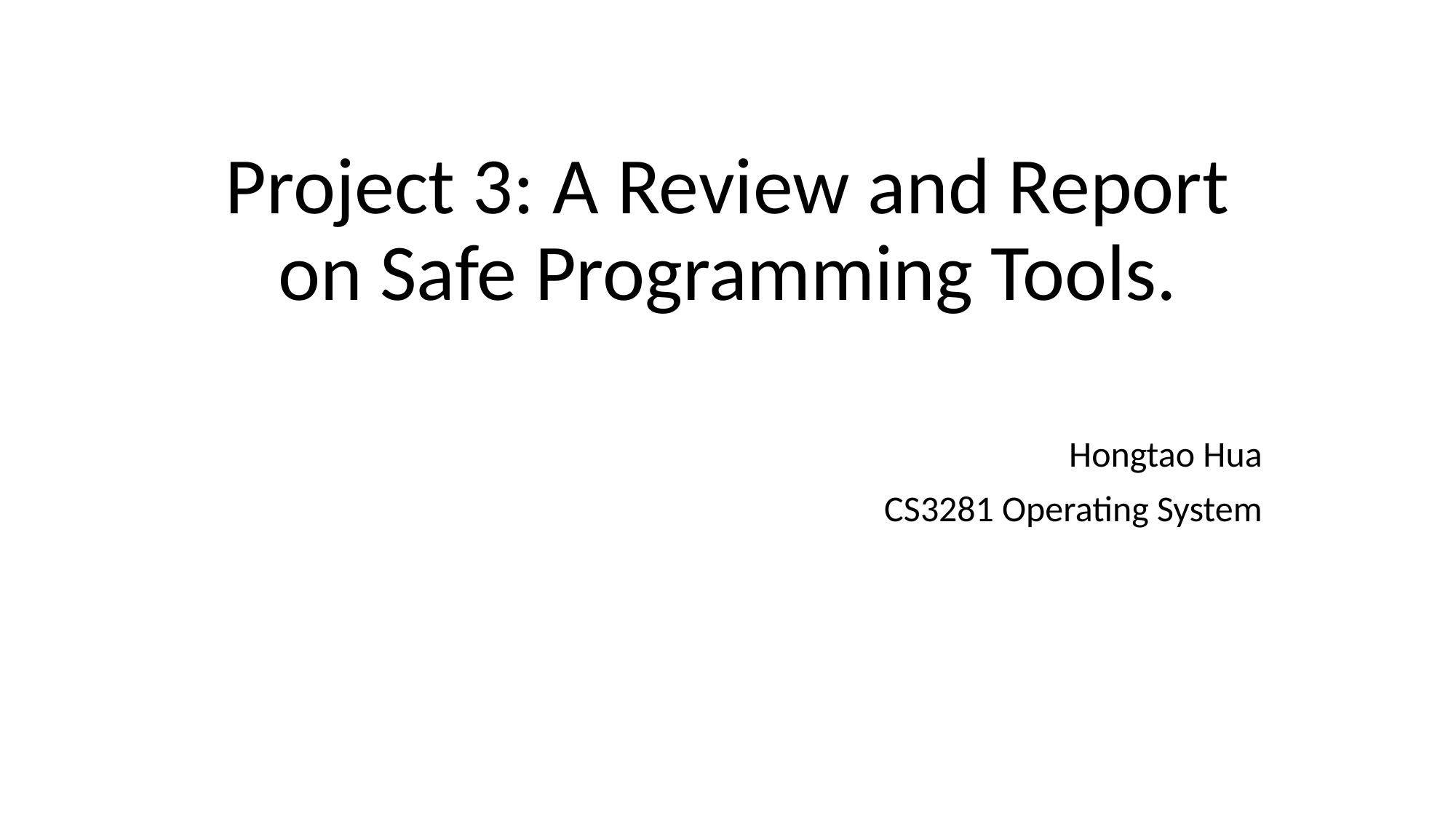

# Project 3: A Review and Report on Safe Programming Tools.
Hongtao Hua
CS3281 Operating System